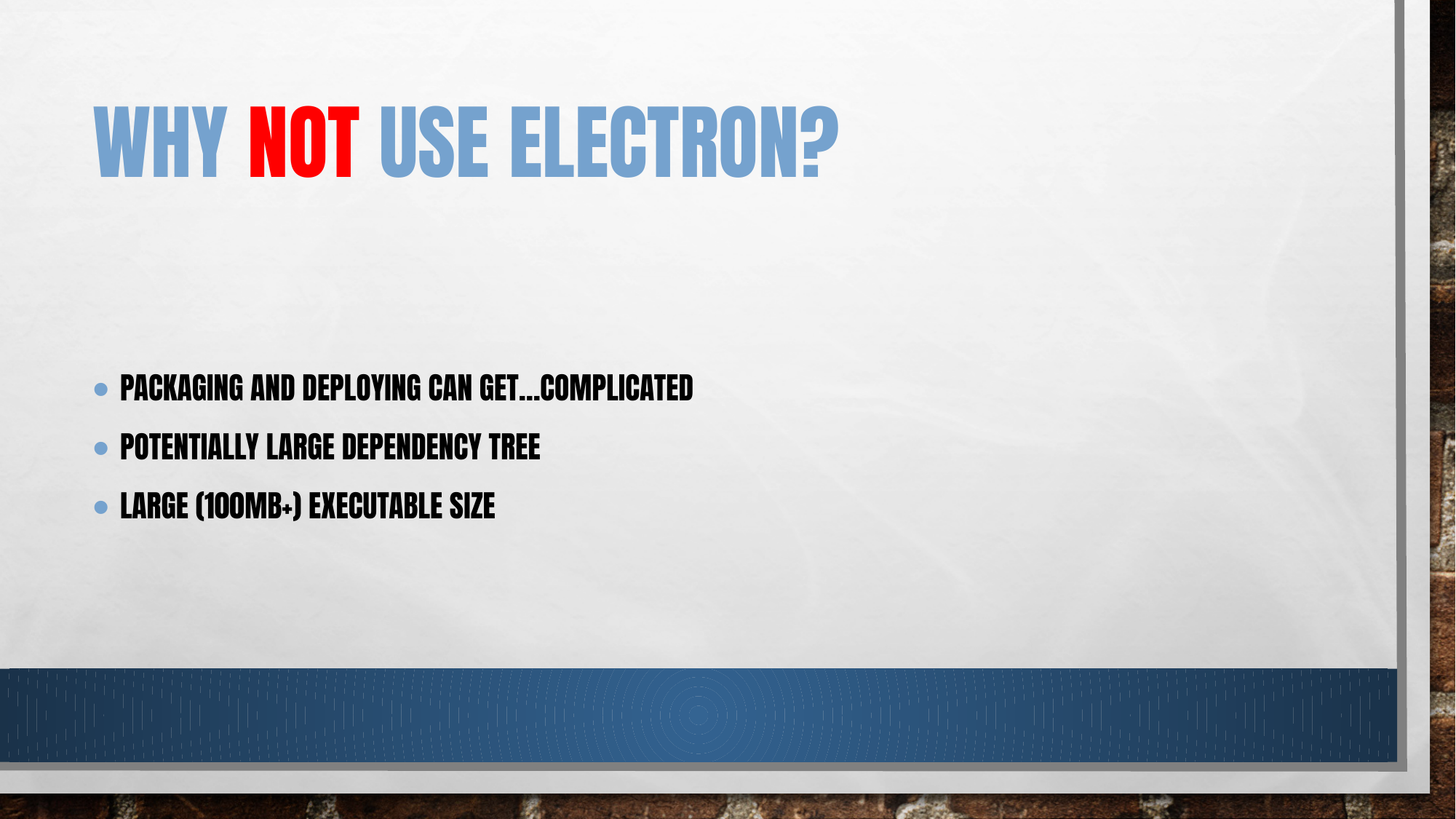

# Why NOT Use Electron?
Packaging and Deploying Can Get…Complicated
Potentially Large Dependency Tree
Large (100MB+) Executable size